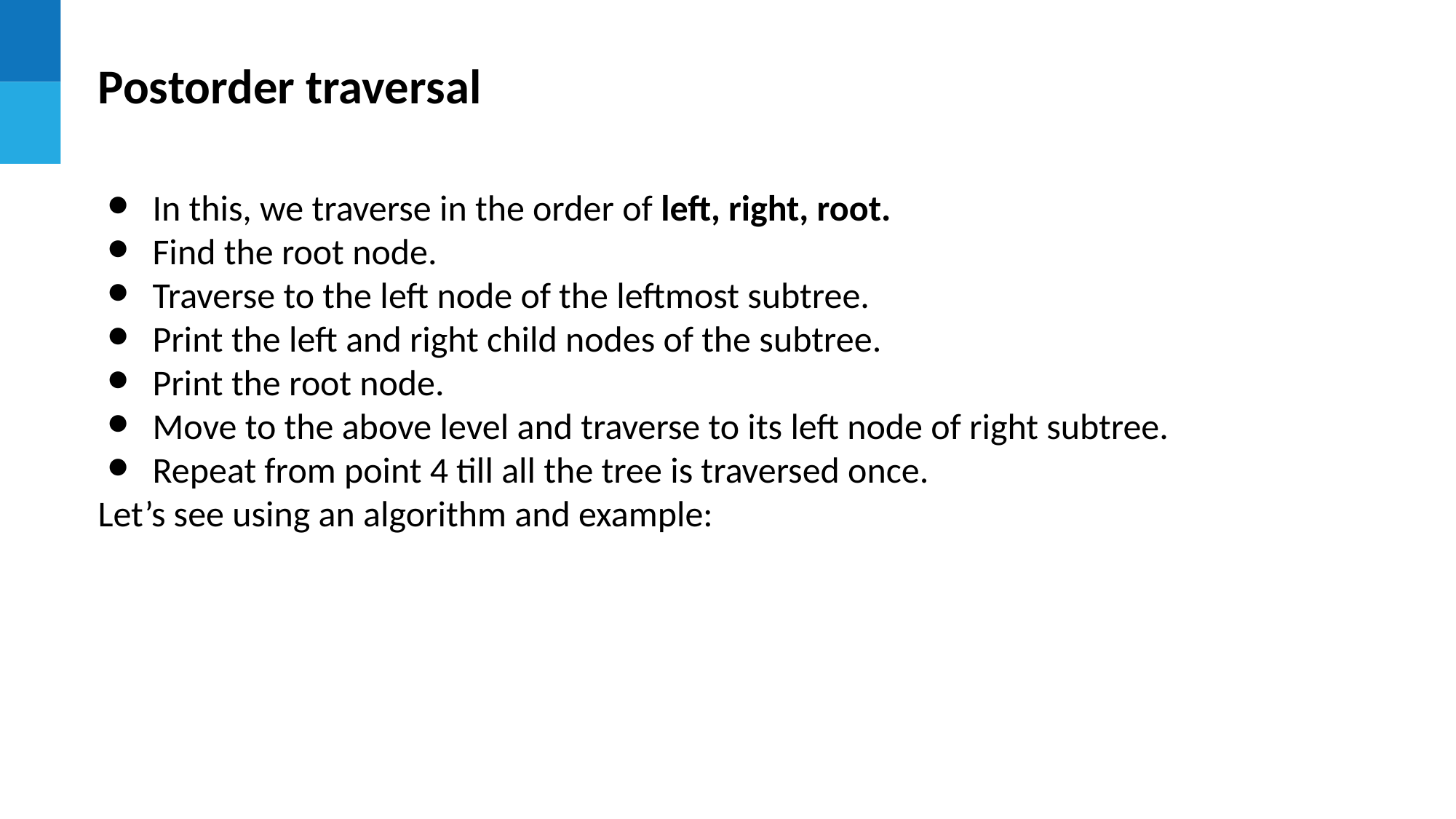

Postorder traversal
In this, we traverse in the order of left, right, root.
Find the root node.
Traverse to the left node of the leftmost subtree.
Print the left and right child nodes of the subtree.
Print the root node.
Move to the above level and traverse to its left node of right subtree.
Repeat from point 4 till all the tree is traversed once.
Let’s see using an algorithm and example: